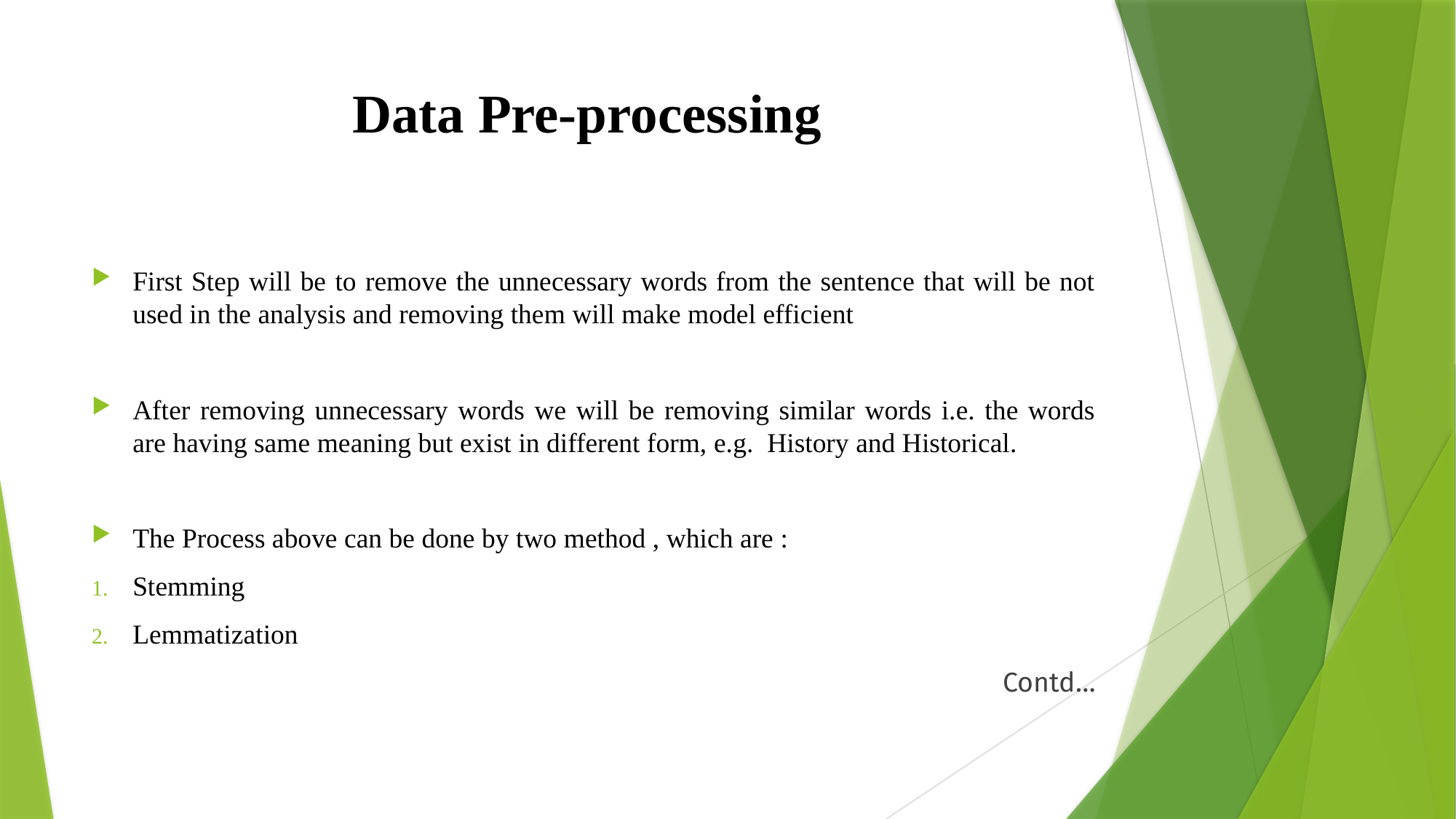

# Data Pre-processing
First Step will be to remove the unnecessary words from the sentence that will be not used in the analysis and removing them will make model efficient

After removing unnecessary words we will be removing similar words i.e. the words are having same meaning but exist in different form, e.g.  History and Historical.

The Process above can be done by two method , which are :
Stemming
Lemmatization
Contd…